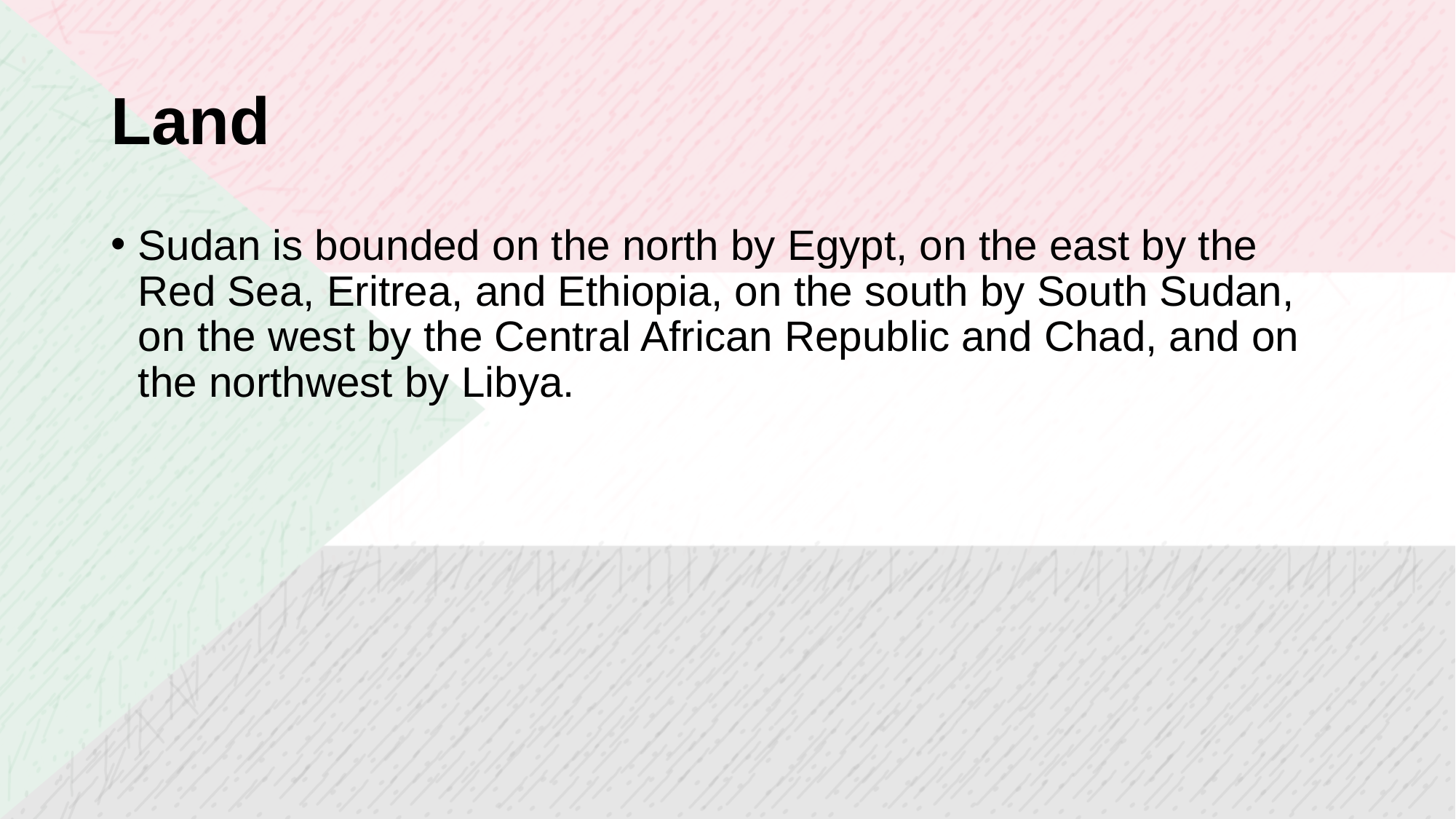

# Land
Sudan is bounded on the north by Egypt, on the east by the Red Sea, Eritrea, and Ethiopia, on the south by South Sudan, on the west by the Central African Republic and Chad, and on the northwest by Libya.